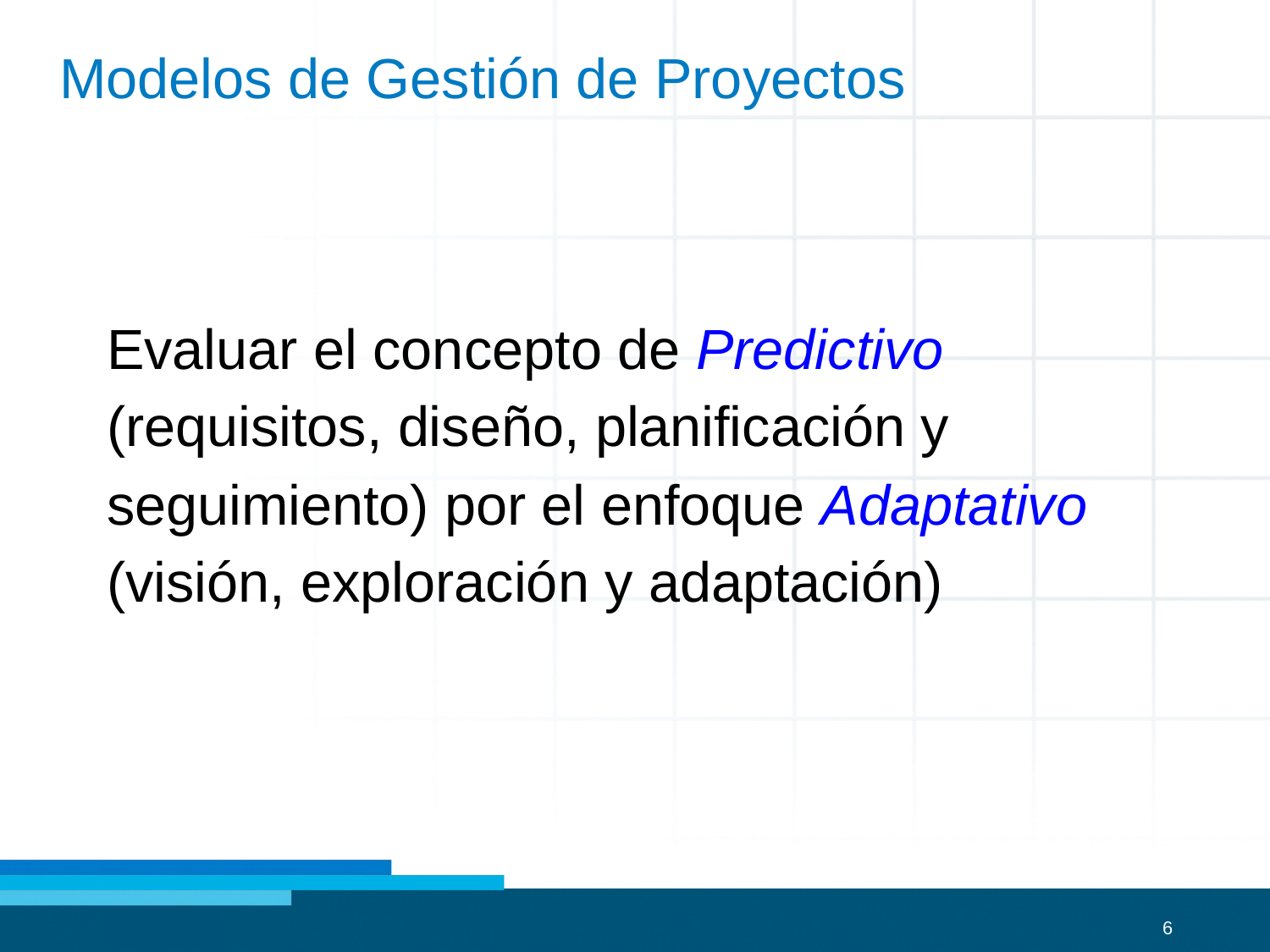

# Modelos de Gestión de Proyectos
Evaluar el concepto de Predictivo (requisitos, diseño, planificación y seguimiento) por el enfoque Adaptativo (visión, exploración y adaptación)